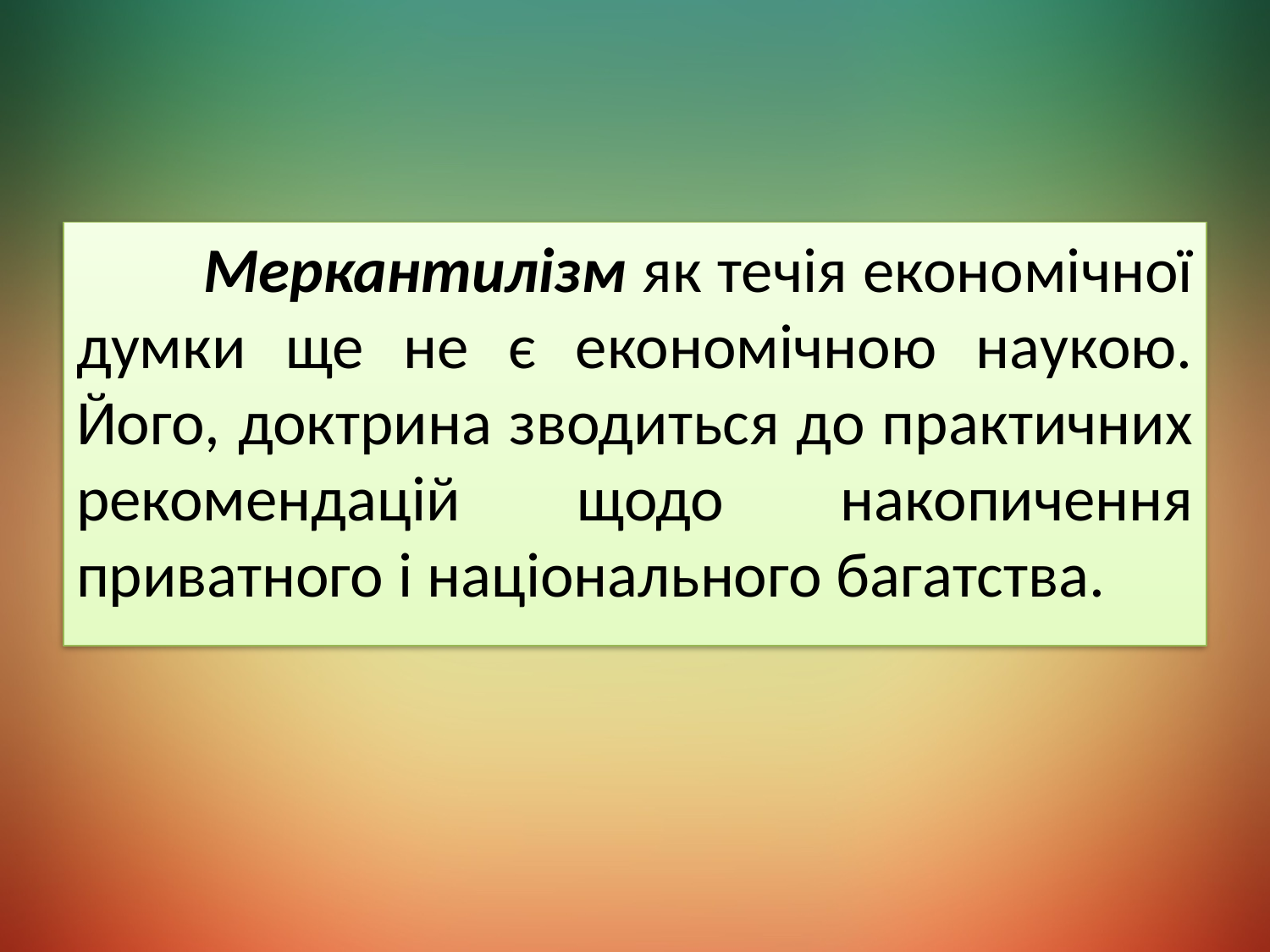

Меркантилізм як течія економічної думки ще не є економічною наукою. Його, доктрина зводиться до практичних рекомендацій щодо накопичення приватного і національного багатства.